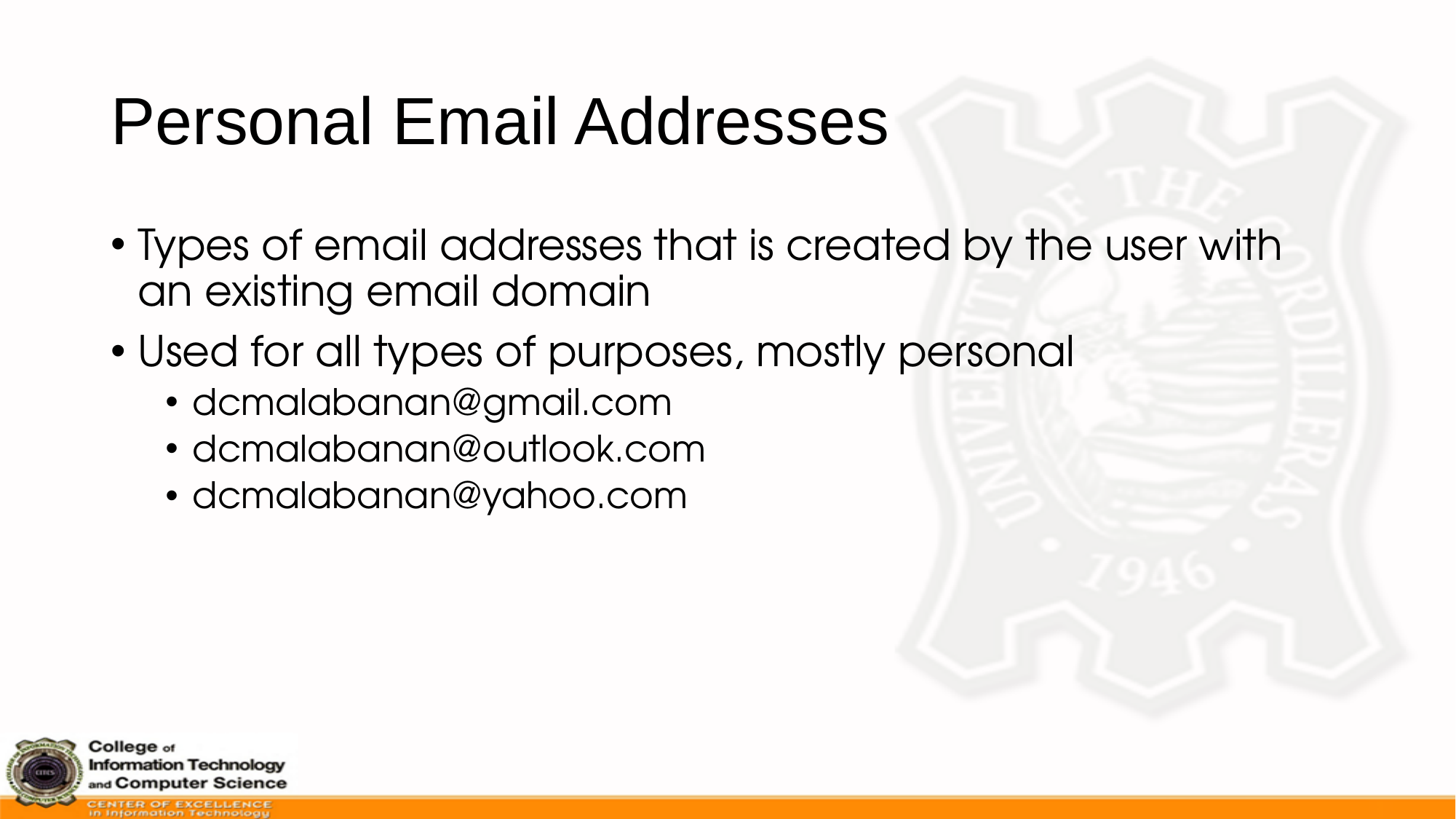

# Personal Email Addresses
Types of email addresses that is created by the user with an existing email domain
Used for all types of purposes, mostly personal
dcmalabanan@gmail.com
dcmalabanan@outlook.com
dcmalabanan@yahoo.com